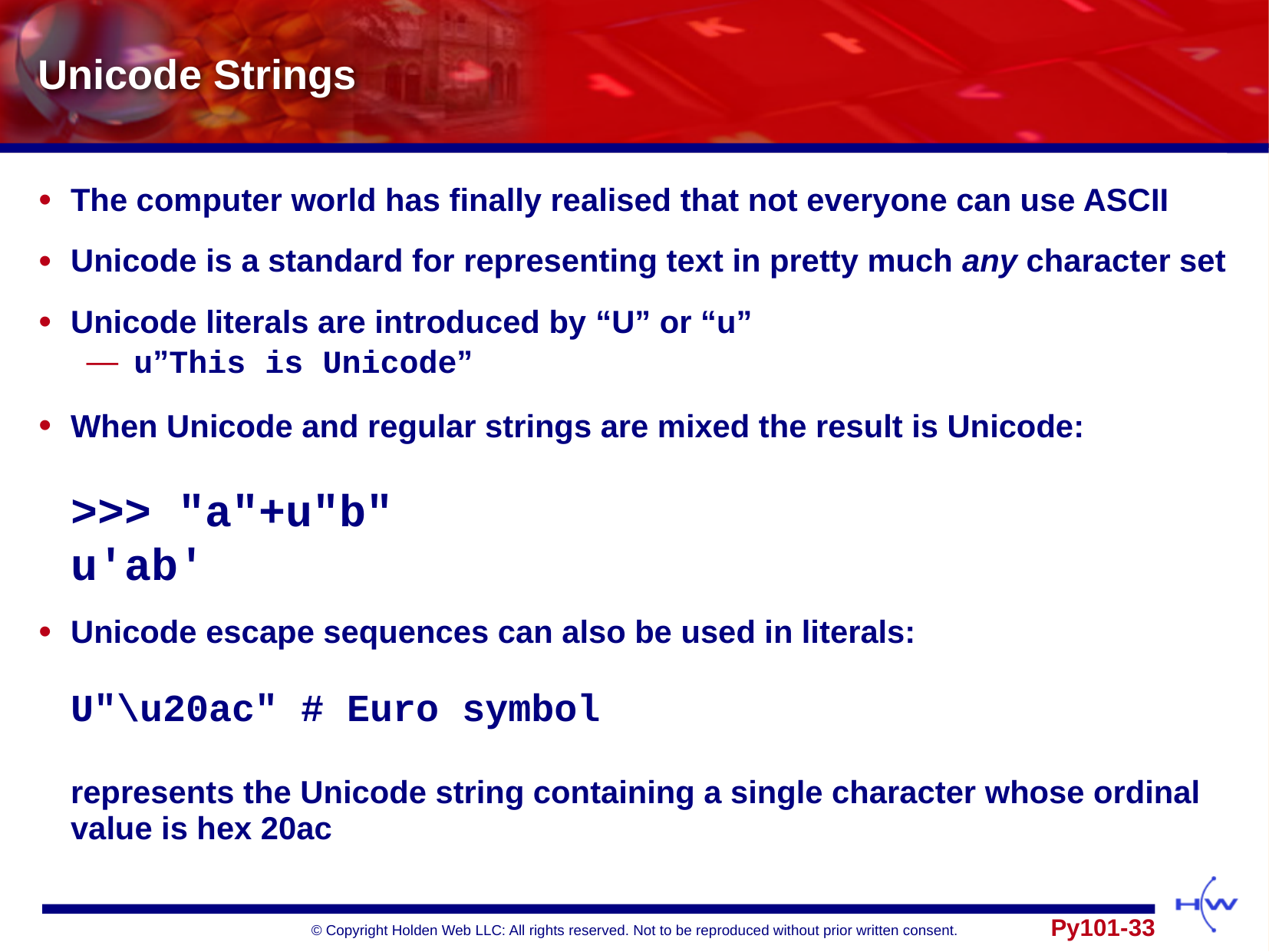

# Unicode Strings
The computer world has finally realised that not everyone can use ASCII
Unicode is a standard for representing text in pretty much any character set
Unicode literals are introduced by “U” or “u”
u”This is Unicode”
When Unicode and regular strings are mixed the result is Unicode:
>>> "a"+u"b"
u'ab'
Unicode escape sequences can also be used in literals:
U"\u20ac" # Euro symbol
represents the Unicode string containing a single character whose ordinal value is hex 20ac